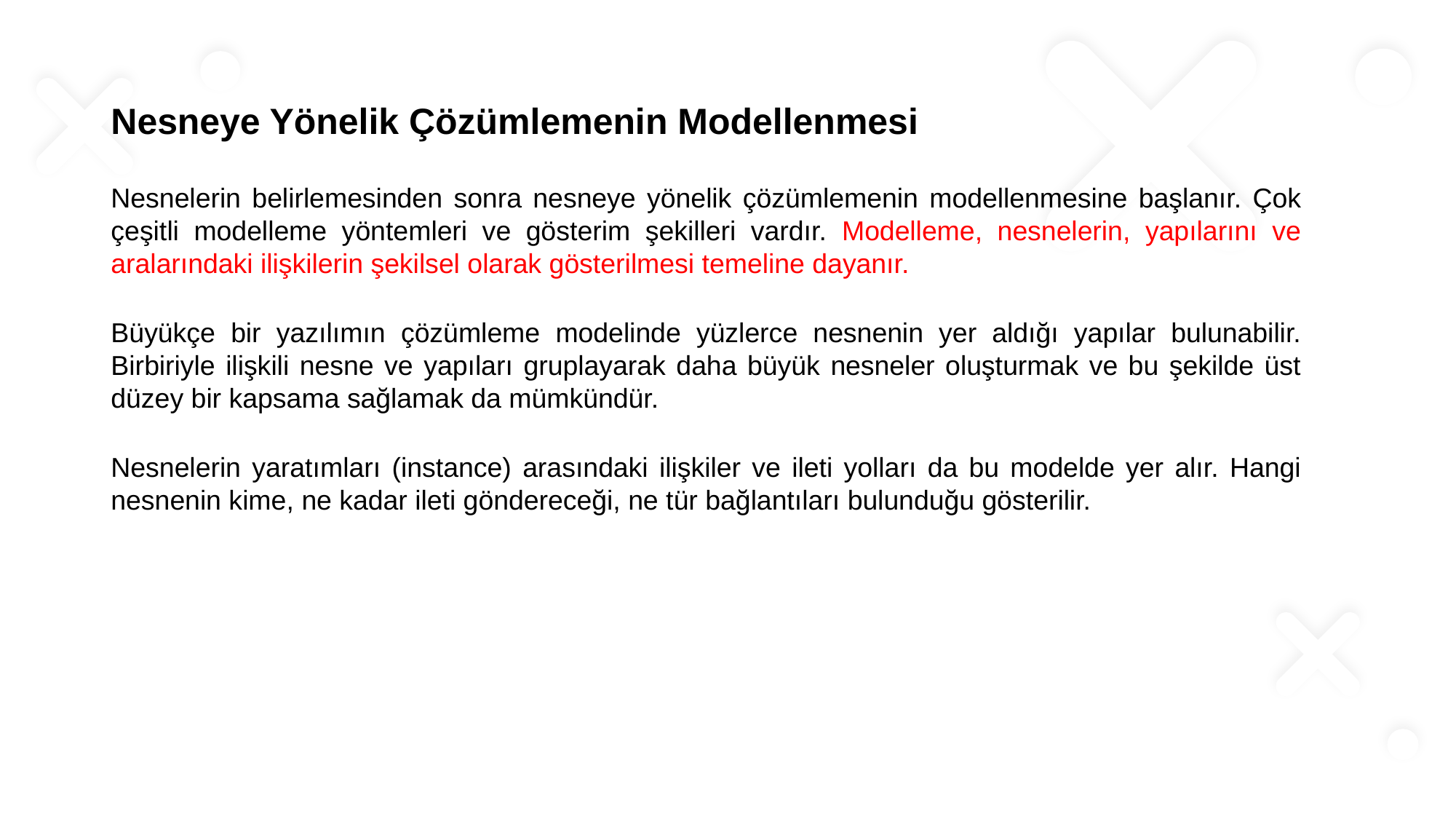

# Nesneye Yönelik Çözümlemenin Modellenmesi
Nesnelerin belirlemesinden sonra nesneye yönelik çözümlemenin modellenmesine başlanır. Çok çeşitli modelleme yöntemleri ve gösterim şekilleri vardır. Modelleme, nesnelerin, yapılarını ve aralarındaki ilişkilerin şekilsel olarak gösterilmesi temeline dayanır.
Büyükçe bir yazılımın çözümleme modelinde yüzlerce nesnenin yer aldığı yapılar bulunabilir. Birbiriyle ilişkili nesne ve yapıları gruplayarak daha büyük nesneler oluşturmak ve bu şekilde üst düzey bir kapsama sağlamak da mümkündür.
Nesnelerin yaratımları (instance) arasındaki ilişkiler ve ileti yolları da bu modelde yer alır. Hangi nesnenin kime, ne kadar ileti göndereceği, ne tür bağlantıları bulunduğu gösterilir.